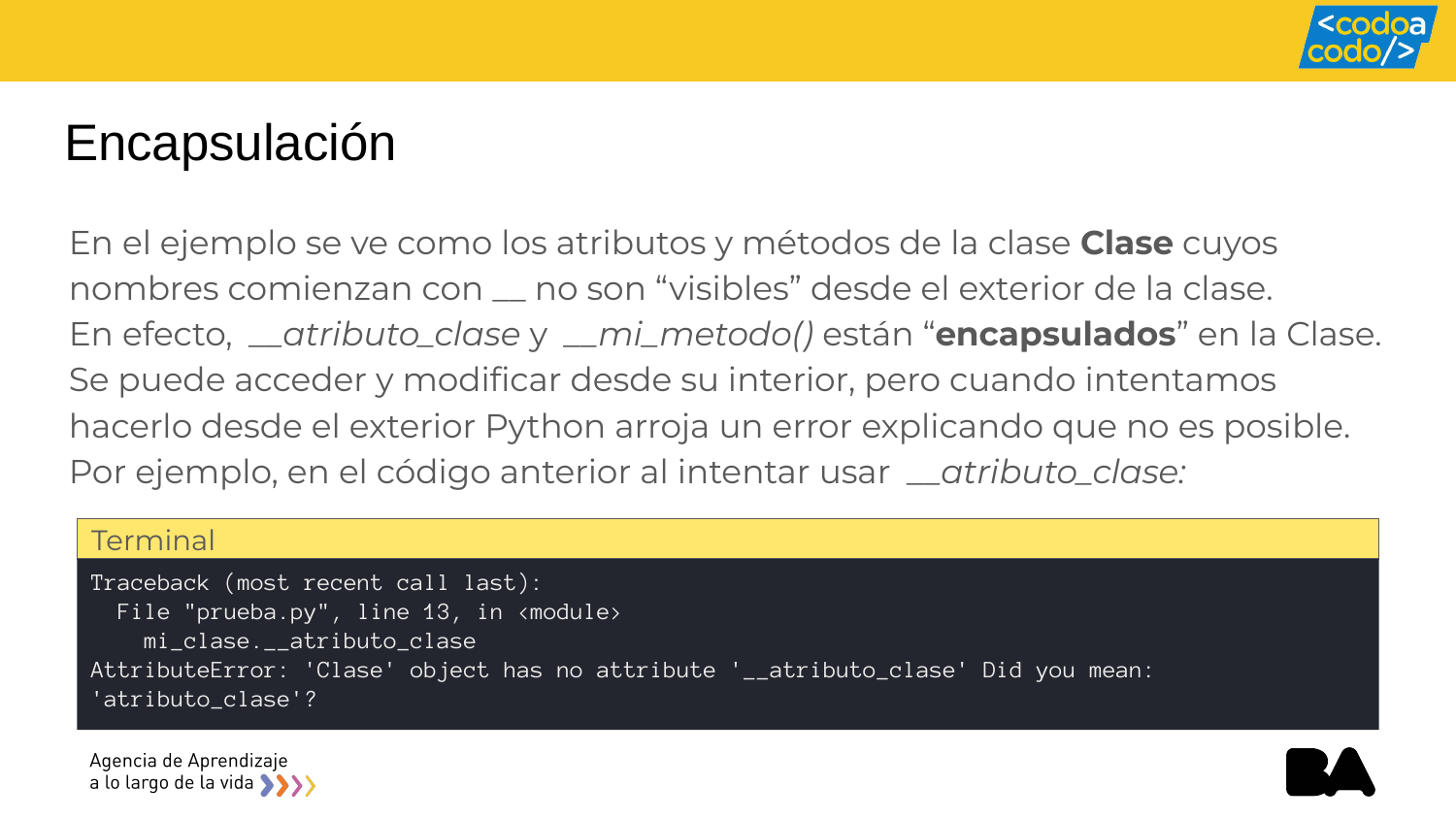

# Encapsulación
En el ejemplo se ve como los atributos y métodos de la clase Clase cuyos nombres comienzan con __ no son “visibles” desde el exterior de la clase.
En efecto,  __atributo_clase y  __mi_metodo() están “encapsulados” en la Clase. Se puede acceder y modificar desde su interior, pero cuando intentamos hacerlo desde el exterior Python arroja un error explicando que no es posible. Por ejemplo, en el código anterior al intentar usar  __atributo_clase:
Terminal
Traceback (most recent call last):
  File "prueba.py", line 13, in <module>
    mi_clase.__atributo_clase
AttributeError: 'Clase' object has no attribute '__atributo_clase' Did you mean: 'atributo_clase'?